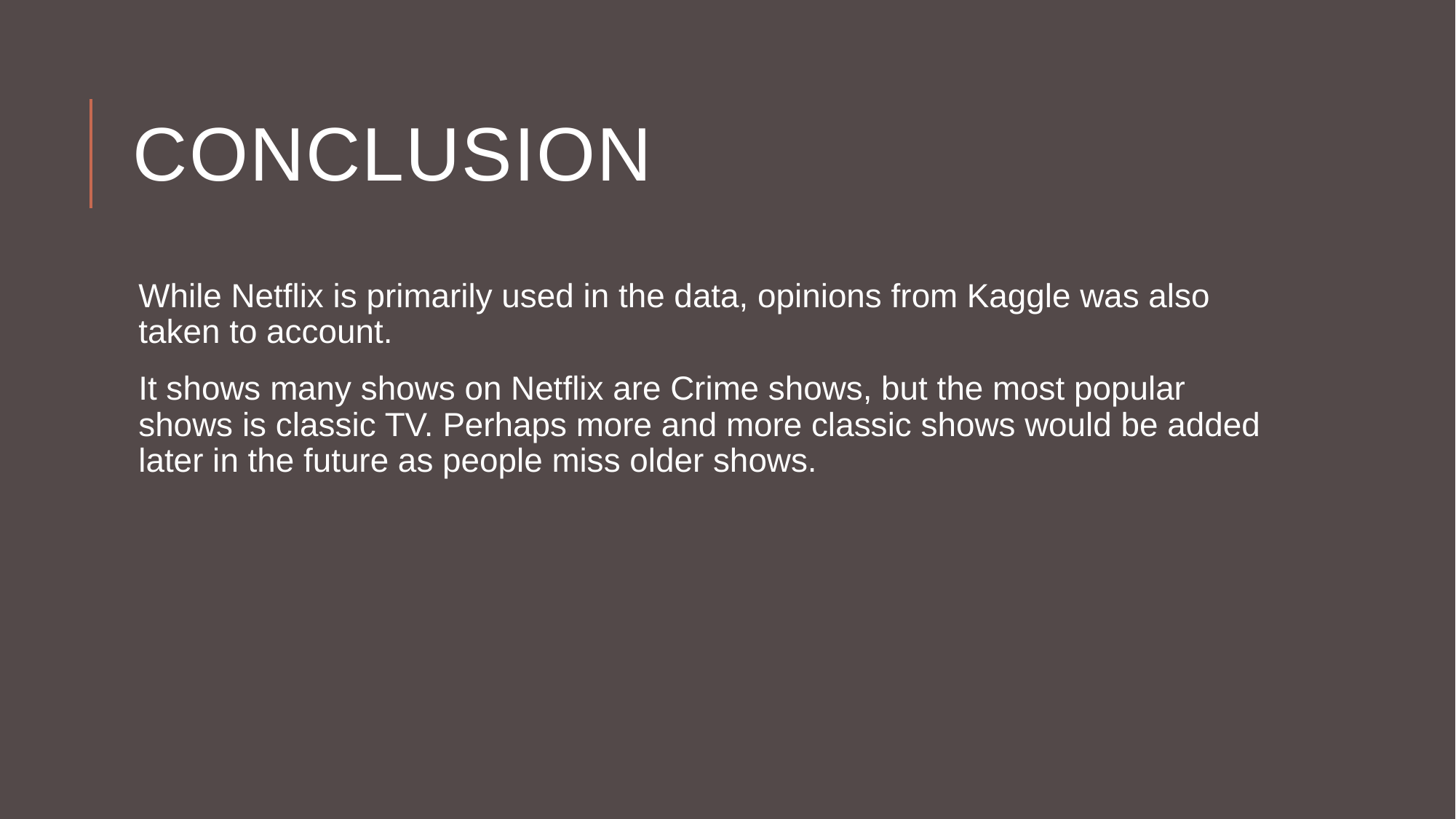

# Conclusion
While Netflix is primarily used in the data, opinions from Kaggle was also taken to account.
It shows many shows on Netflix are Crime shows, but the most popular shows is classic TV. Perhaps more and more classic shows would be added later in the future as people miss older shows.